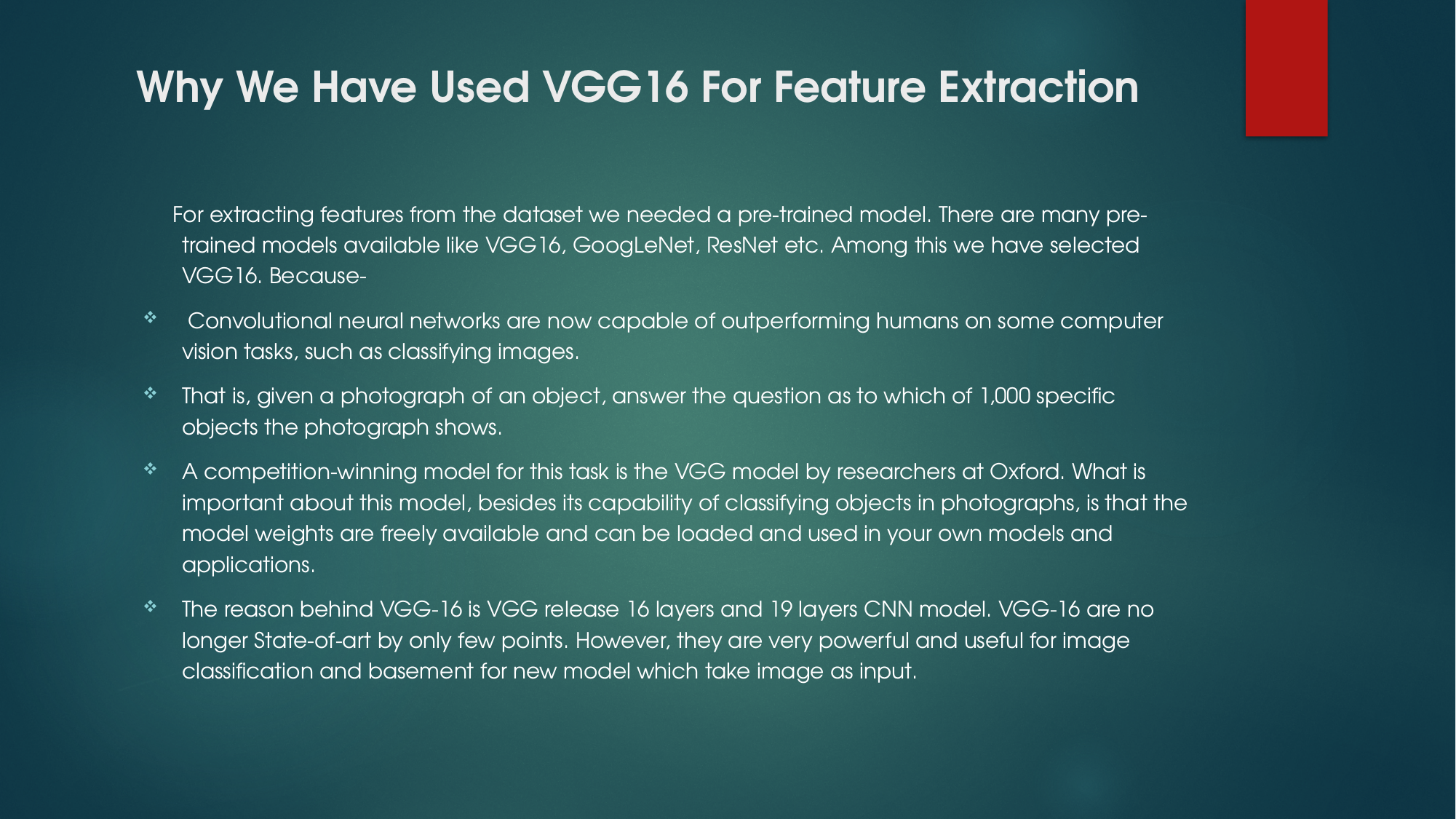

# Why We Have Used VGG16 For Feature Extraction

     For extracting features from the dataset we needed a pre-trained model. There are many pre-trained models available like VGG16, GoogLeNet, ResNet etc. Among this we have selected VGG16. Because-
 Convolutional neural networks are now capable of outperforming humans on some computer vision tasks, such as classifying images.
That is, given a photograph of an object, answer the question as to which of 1,000 specific objects the photograph shows.
A competition-winning model for this task is the VGG model by researchers at Oxford. What is important about this model, besides its capability of classifying objects in photographs, is that the model weights are freely available and can be loaded and used in your own models and applications.
The reason behind VGG-16 is VGG release 16 layers and 19 layers CNN model. VGG-16 are no longer State-of-art by only few points. However, they are very powerful and useful for image classification and basement for new model which take image as input.